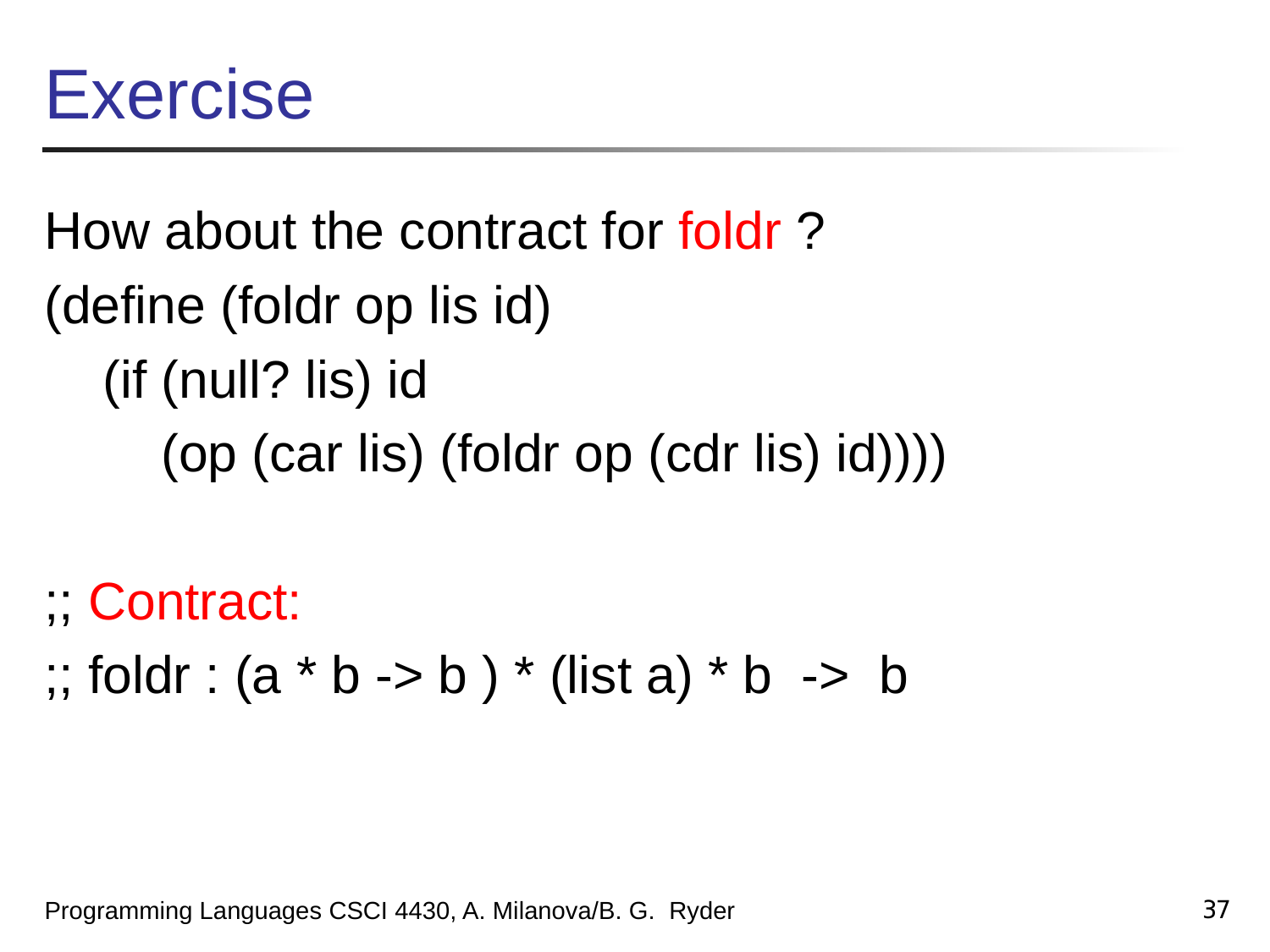

Exercise
How about the contract for foldr ?
(define (foldr op lis id)
    (if (null? lis) id
        (op (car lis) (foldr op (cdr lis) id))))

;; Contract:
;; foldr : (a * b -> b ) * (list a) * b  ->  b

37
Programming Languages CSCI 4430, A. Milanova/B. G.  Ryder